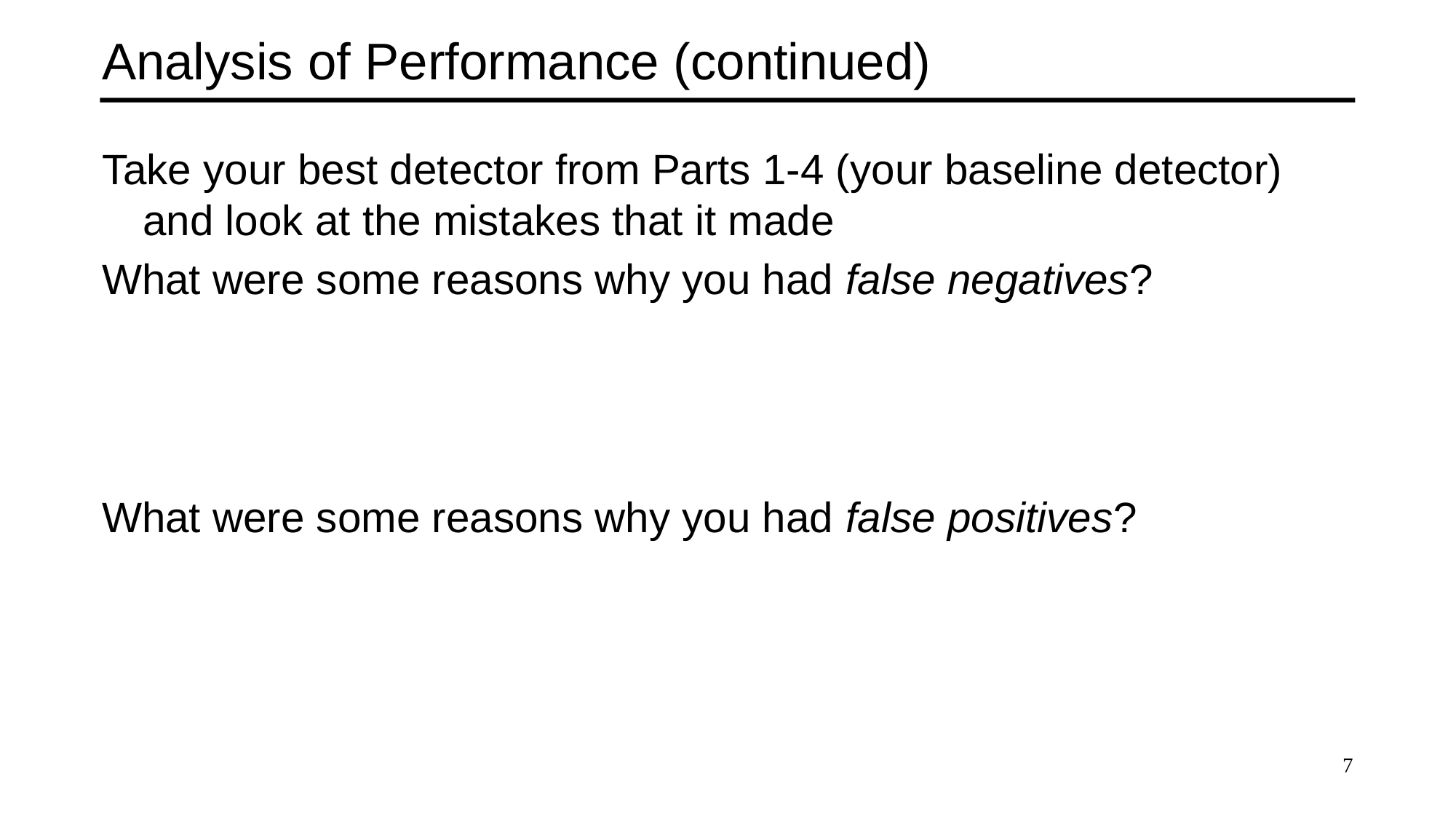

# Analysis of Performance (continued)
Take your best detector from Parts 1-4 (your baseline detector) and look at the mistakes that it made
What were some reasons why you had false negatives?

What were some reasons why you had false positives?
7